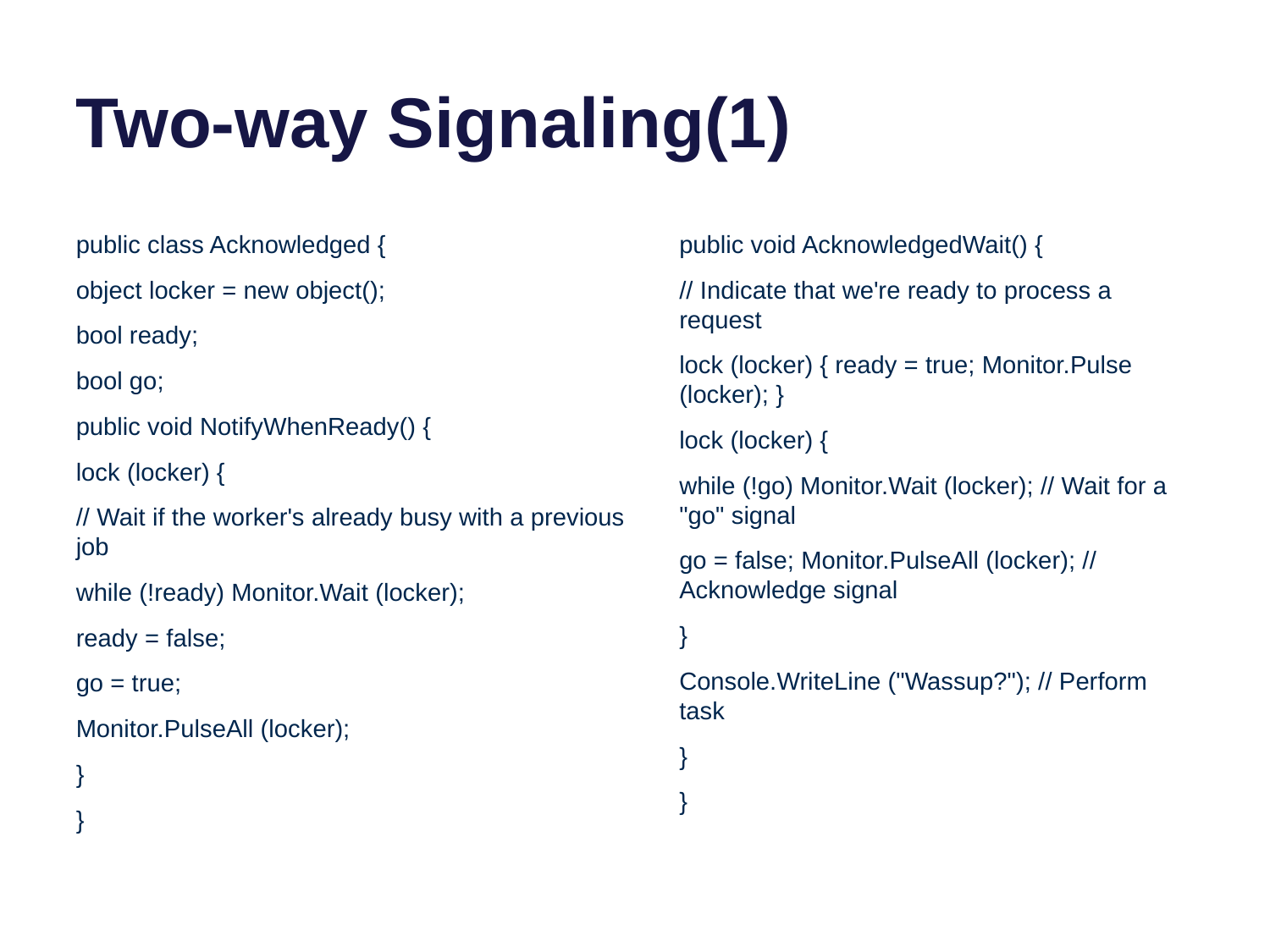

# Two-way Signaling(1)
public class Acknowledged {
object locker = new object();
bool ready;
bool go;
public void NotifyWhenReady() {
lock (locker) {
// Wait if the worker's already busy with a previous job
while (!ready) Monitor.Wait (locker);
ready = false;
go = true;
Monitor.PulseAll (locker);
}
}

public void AcknowledgedWait() {
// Indicate that we're ready to process a request
lock (locker) { ready = true; Monitor.Pulse (locker); }
lock (locker) {
while (!go) Monitor.Wait (locker); // Wait for a "go" signal
go = false; Monitor.PulseAll (locker); // Acknowledge signal
}
Console.WriteLine ("Wassup?"); // Perform task
}
}